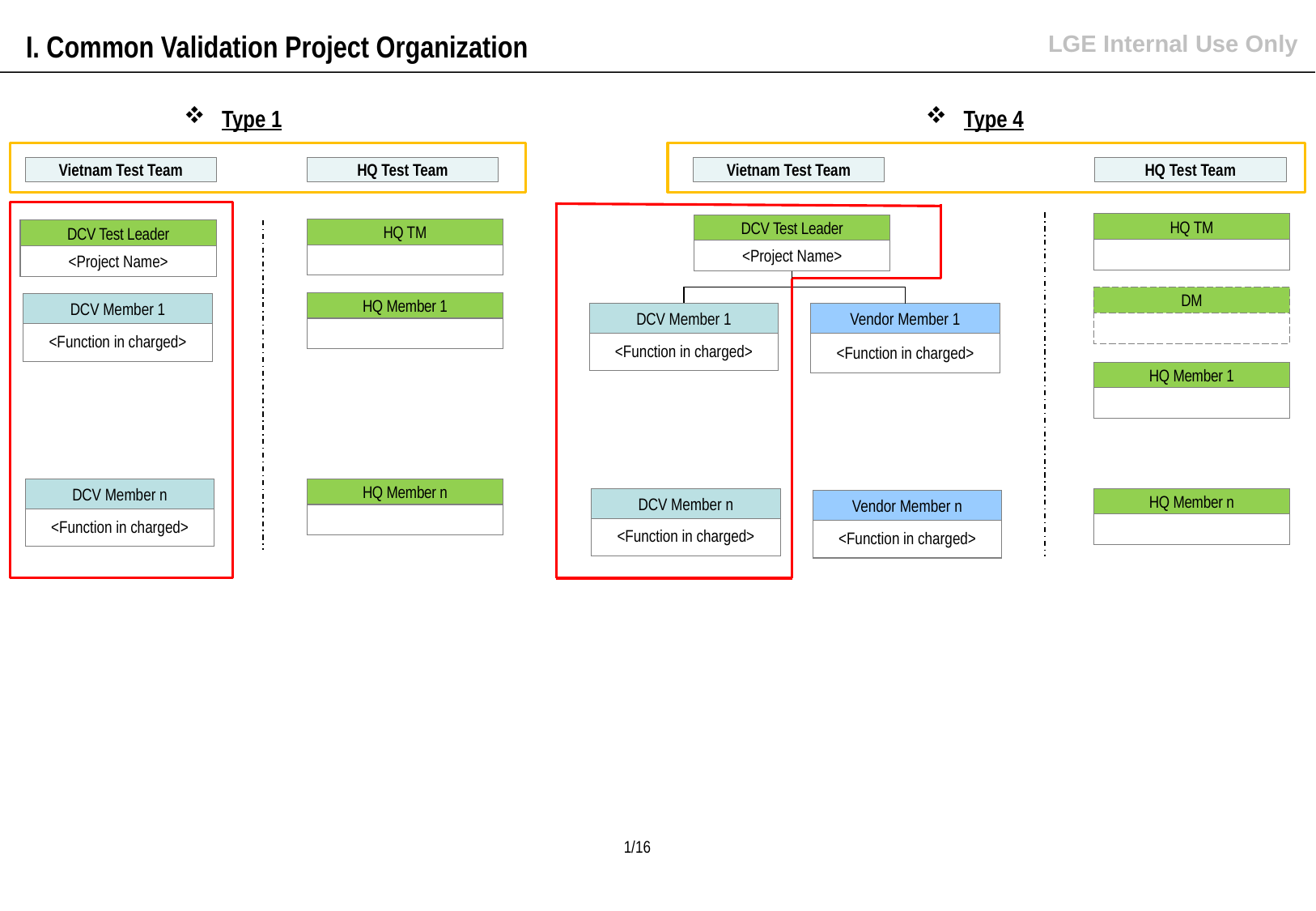

I. Common Validation Project Organization
Type 1
Type 4

Vietnam Test Team
HQ Test Team
Vietnam Test Team
HQ Test Team

HQ TM
DCV Test Leader
HQ TM
DCV Test Leader

<Project Name>

<Project Name>
DM
HQ Member 1
DCV Member 1
DCV Member 1
Vendor Member 1

<Function in charged>
<Function in charged>
<Function in charged>
HQ Member 1

DCV Member n
HQ Member n
DCV Member n
HQ Member n
Vendor Member n

<Function in charged>

<Function in charged>
<Function in charged>
1/16